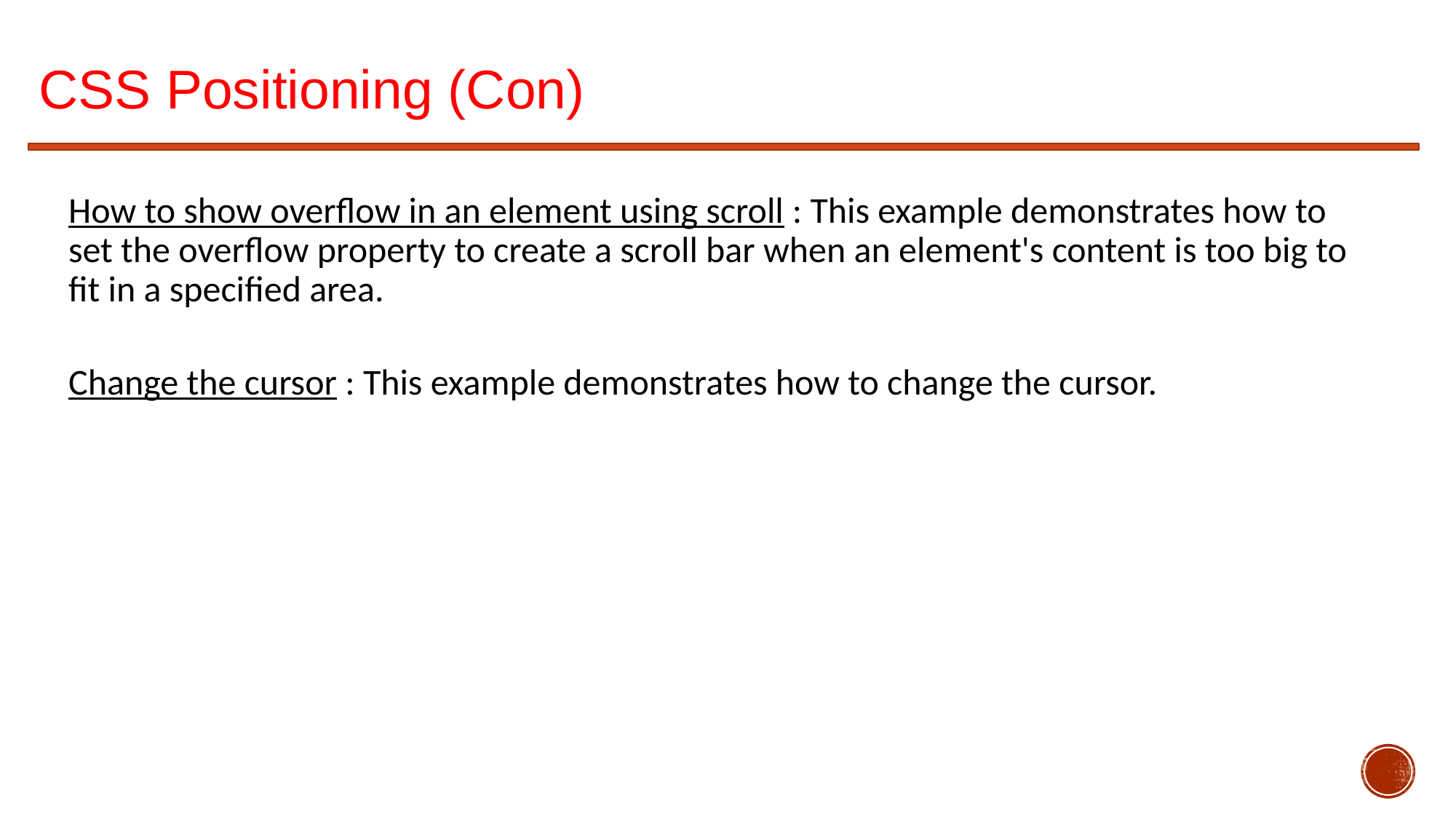

CSS Positioning (Con)

How to show overflow in an element using scroll : This example demonstrates how to set the overflow property to create a scroll bar when an element's content is too big to fit in a specified area.

Change the cursor : This example demonstrates how to change the cursor.